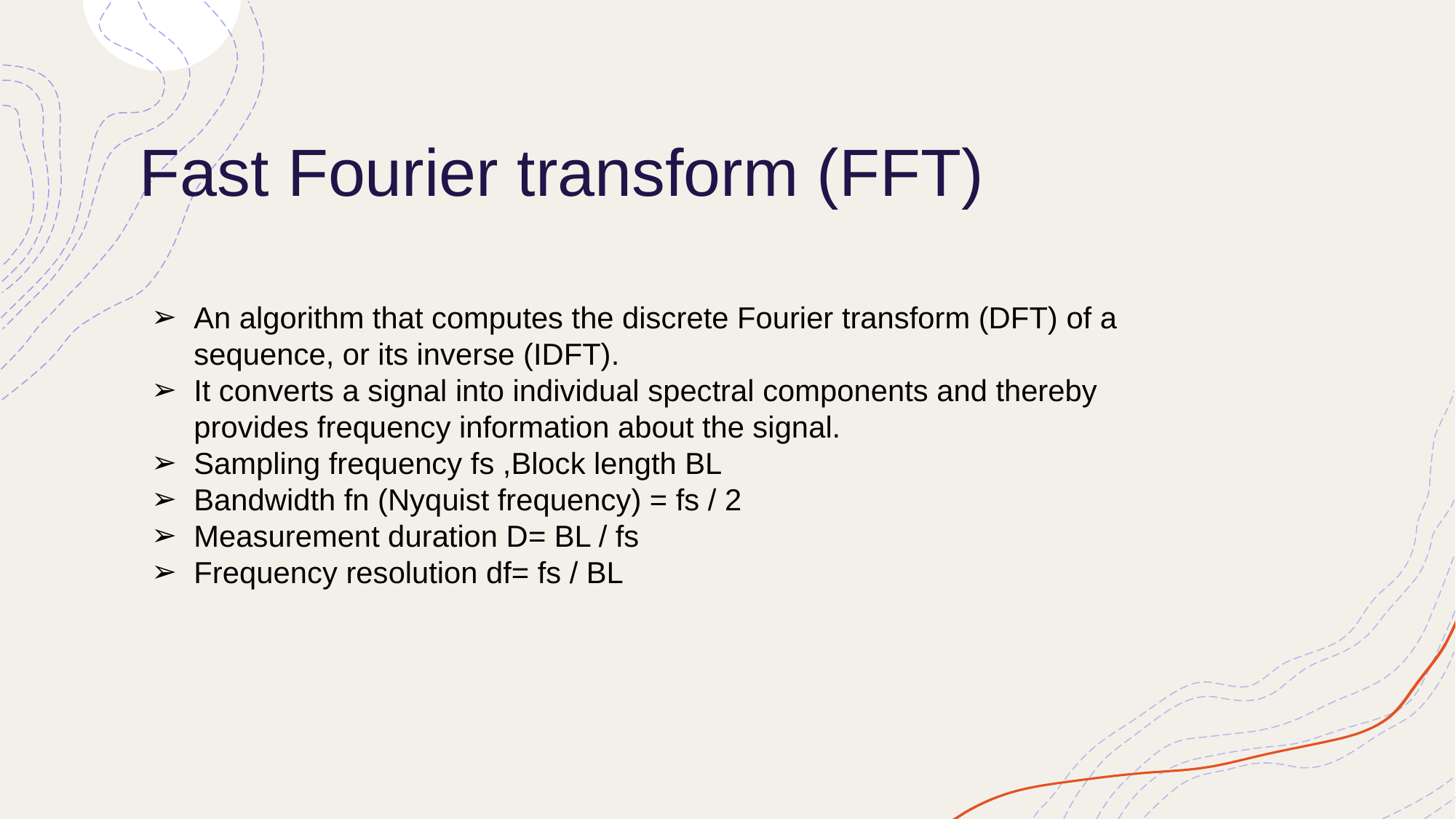

# Fast Fourier transform (FFT)

An algorithm that computes the discrete Fourier transform (DFT) of a sequence, or its inverse (IDFT).
It converts a signal into individual spectral components and thereby provides frequency information about the signal.
Sampling frequency fs ,Block length BL
Bandwidth fn (Nyquist frequency) = fs / 2
Measurement duration D= BL / fs
Frequency resolution df= fs / BL